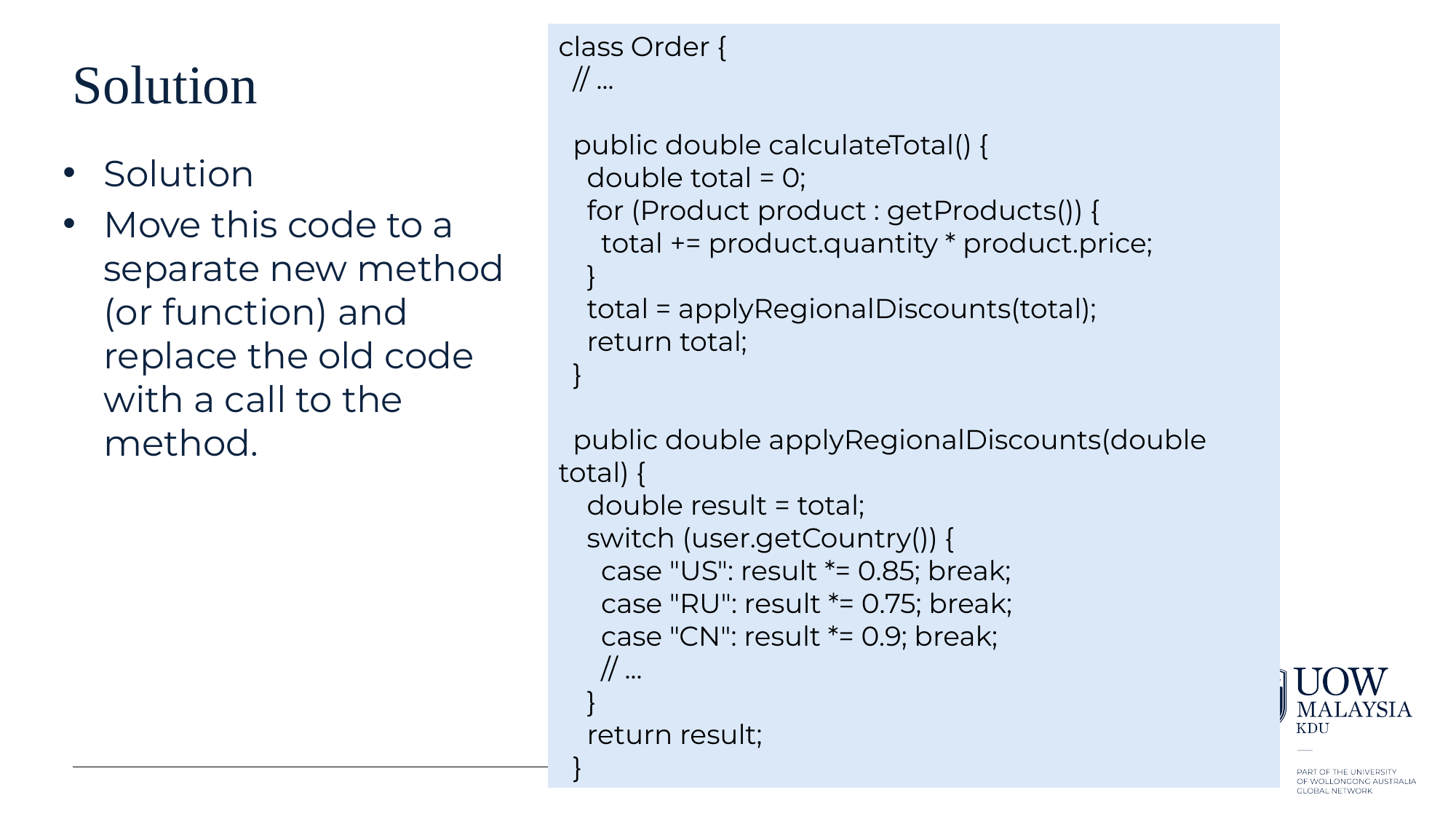

class Order {
  // ...

  public double calculateTotal() {
    double total = 0;
    for (Product product : getProducts()) {
      total += product.quantity * product.price;
    }
    total = applyRegionalDiscounts(total);
    return total;
  }

  public double applyRegionalDiscounts(double total) {
    double result = total;
    switch (user.getCountry()) {
      case "US": result *= 0.85; break;
      case "RU": result *= 0.75; break;
      case "CN": result *= 0.9; break;
      // ...
    }
    return result;
  }
# Solution
Solution
Move this code to a separate new method (or function) and replace the old code with a call to the method.